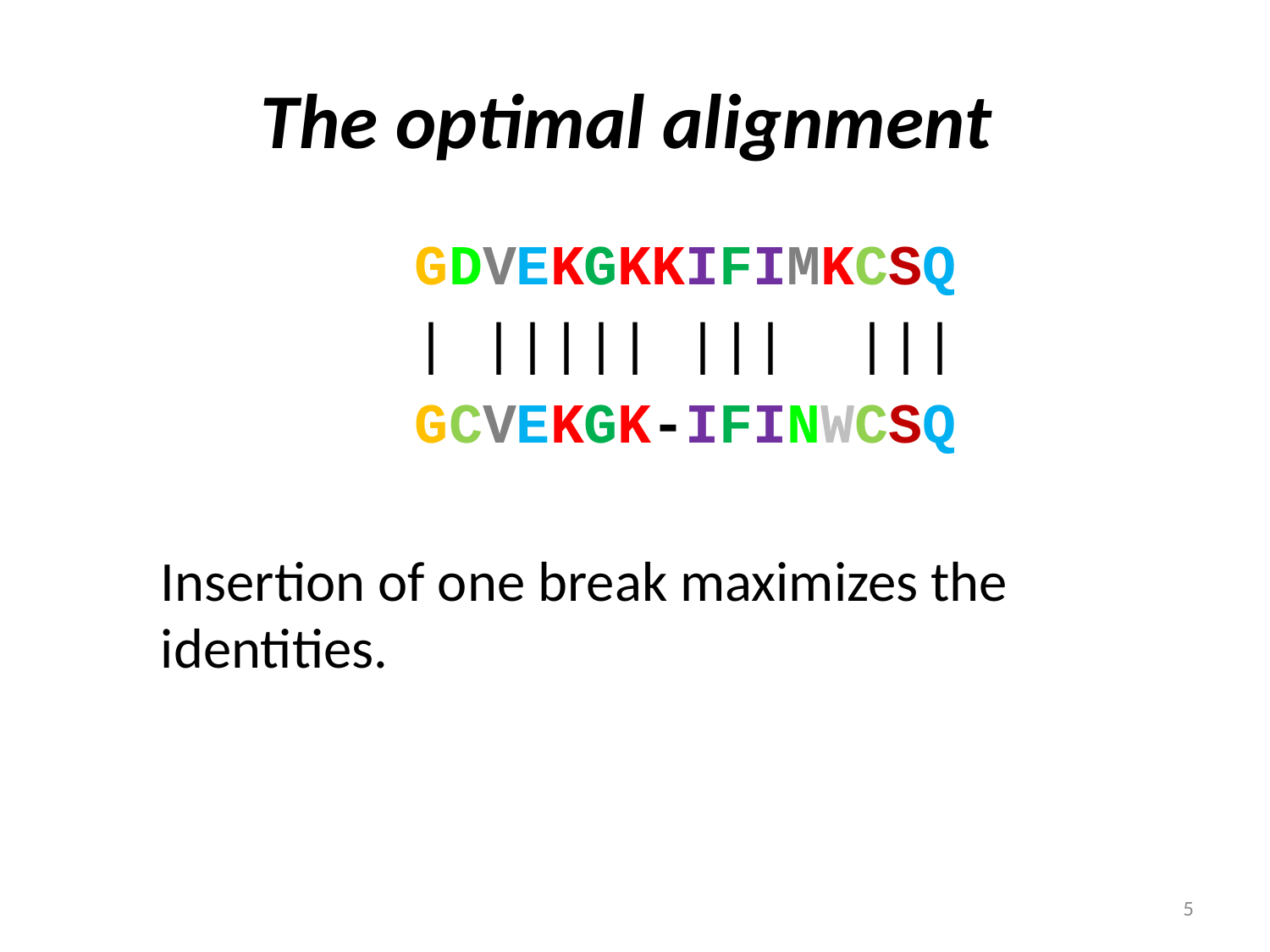

# The optimal alignment
			GDVEKGKKIFIMKCSQ
			| ||||| |||  |||
			GCVEKGK-IFINWCSQ

	Insertion of one break maximizes the identities.

5